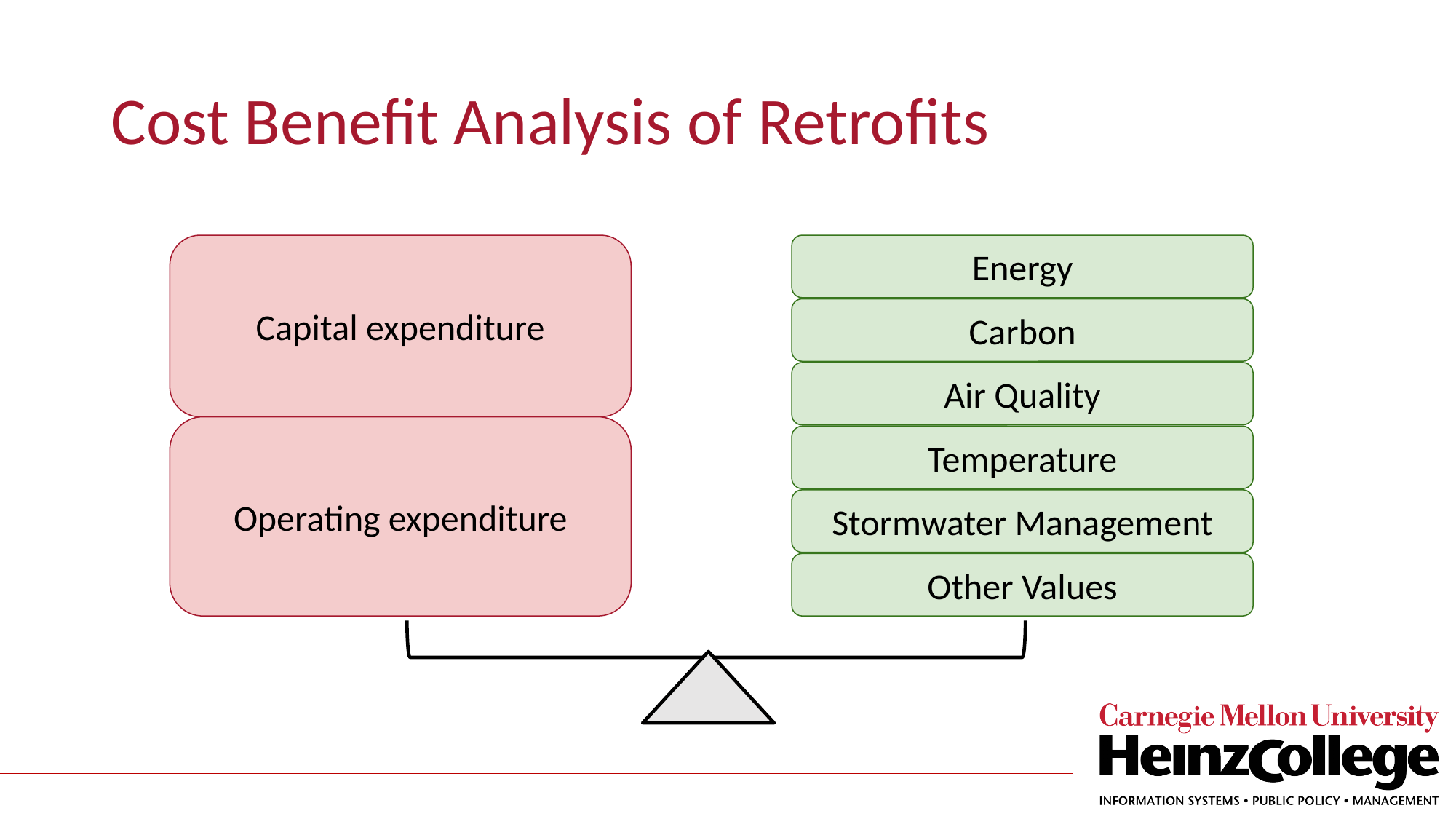

# Cost Benefit Analysis of Retrofits
Capital expenditure
Energy
Carbon

Air Quality
Operating expenditure
Temperature
Stormwater Management
Other Values